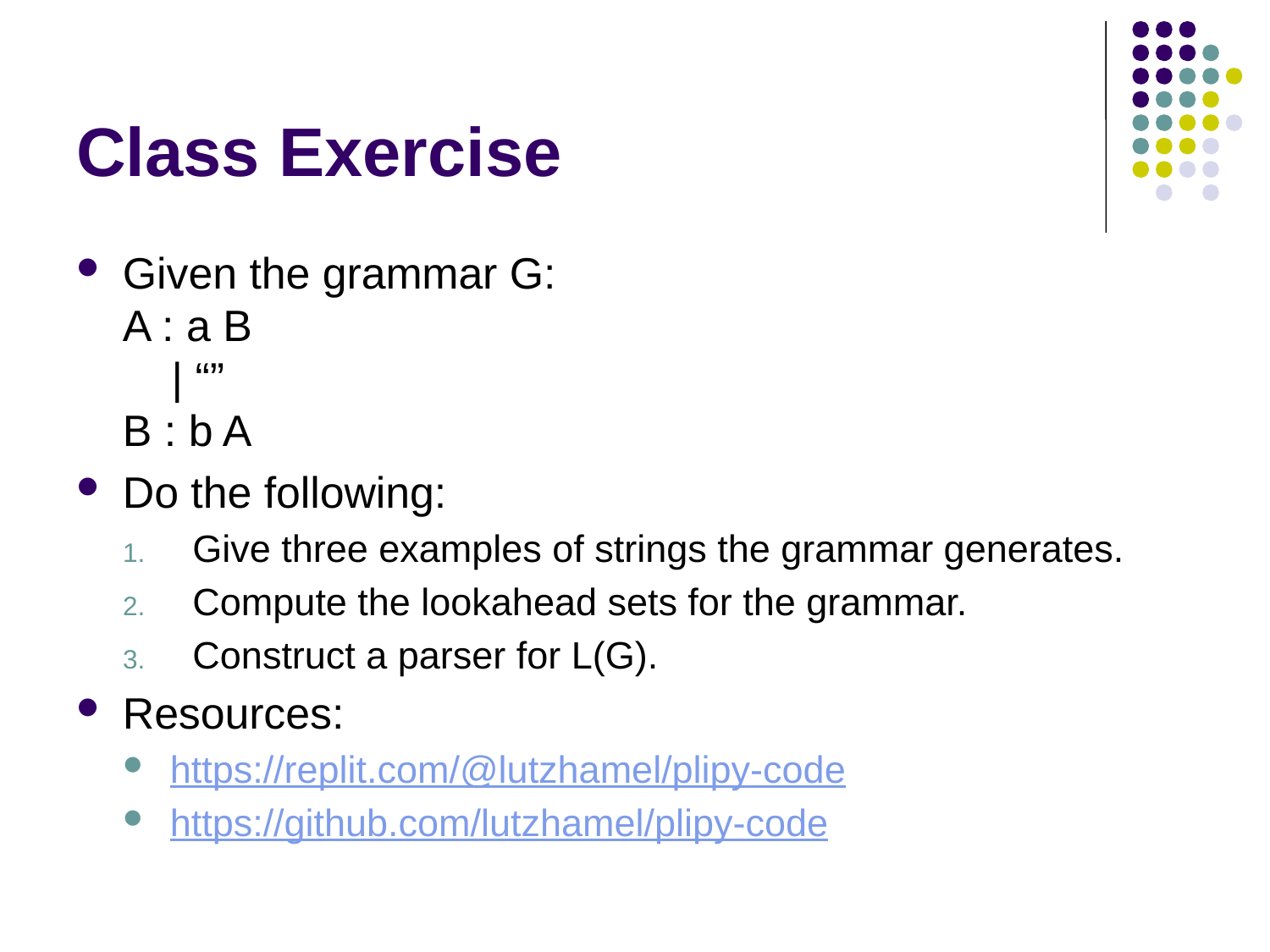

# Class Exercise
Given the grammar G:
A : a B
    | “”
B : b A
Do the following:
Give three examples of strings the grammar generates.
Compute the lookahead sets for the grammar.
Construct a parser for L(G).
Resources:
https://replit.com/@lutzhamel/plipy-code
https://github.com/lutzhamel/plipy-code